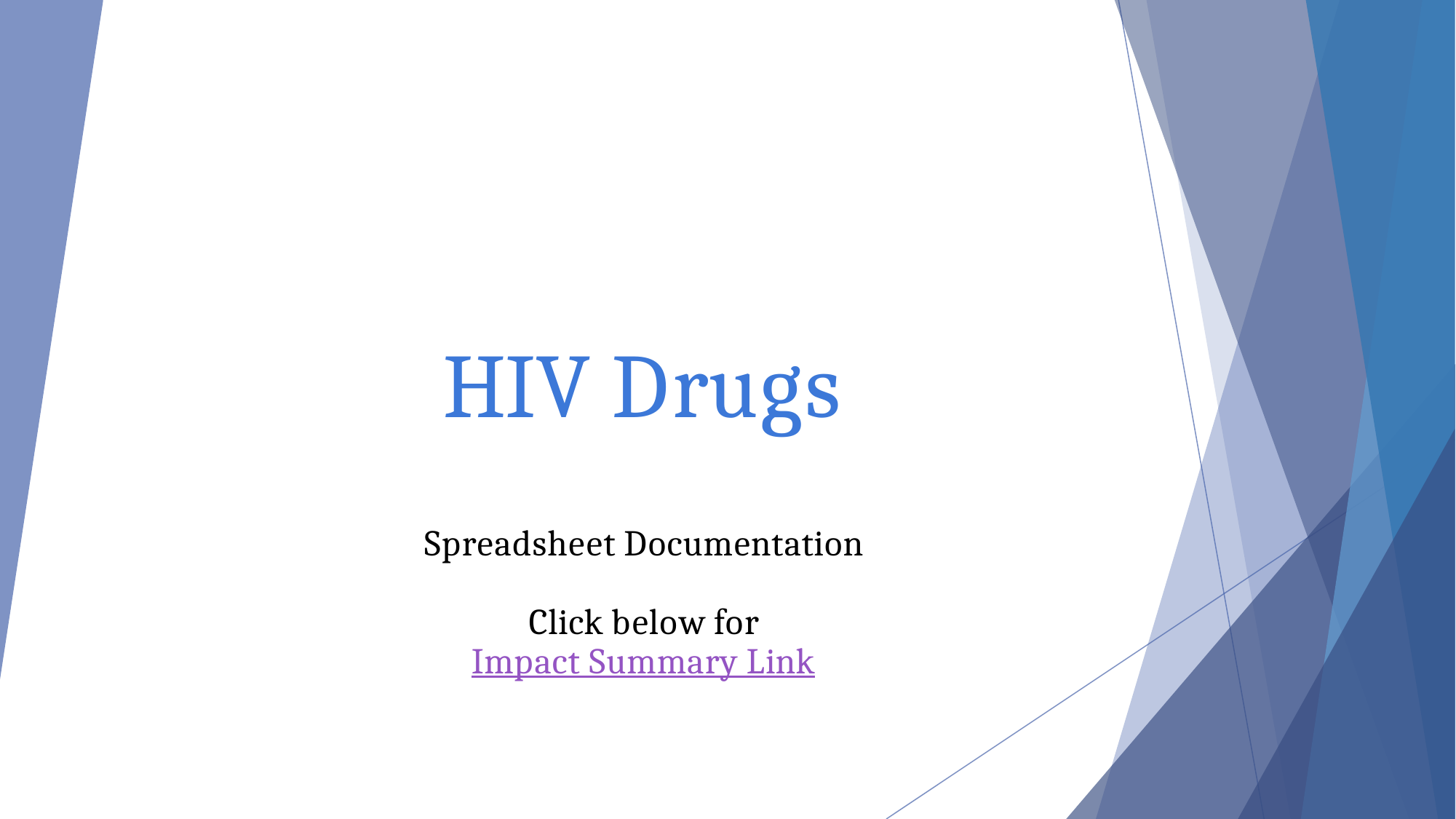

# HIV Drugs
Spreadsheet Documentation

Click below for
Impact Summary Link